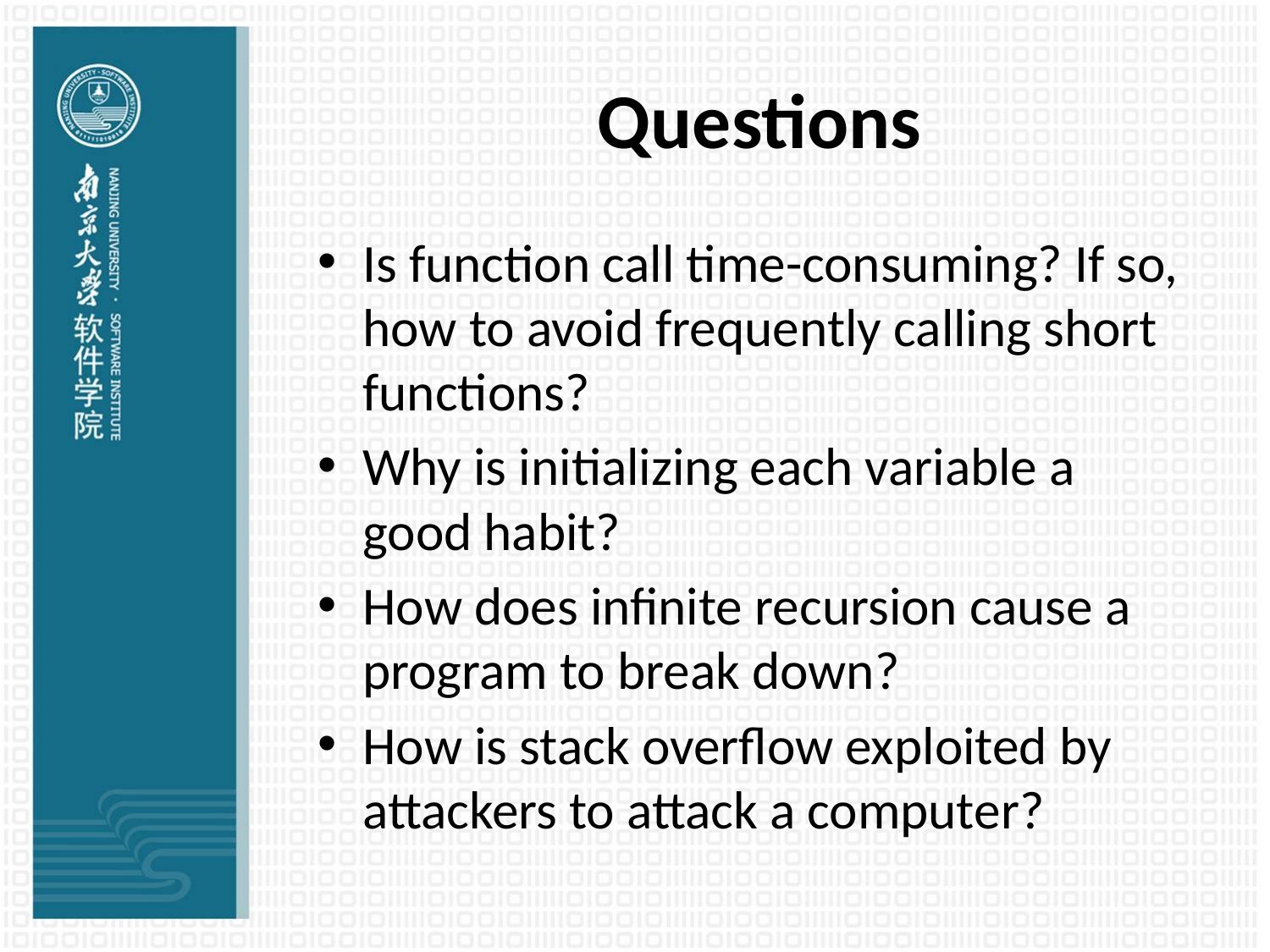

# Questions
Is function call time-consuming? If so, how to avoid frequently calling short functions?
Why is initializing each variable a good habit?
How does infinite recursion cause a program to break down?
How is stack overflow exploited by attackers to attack a computer?